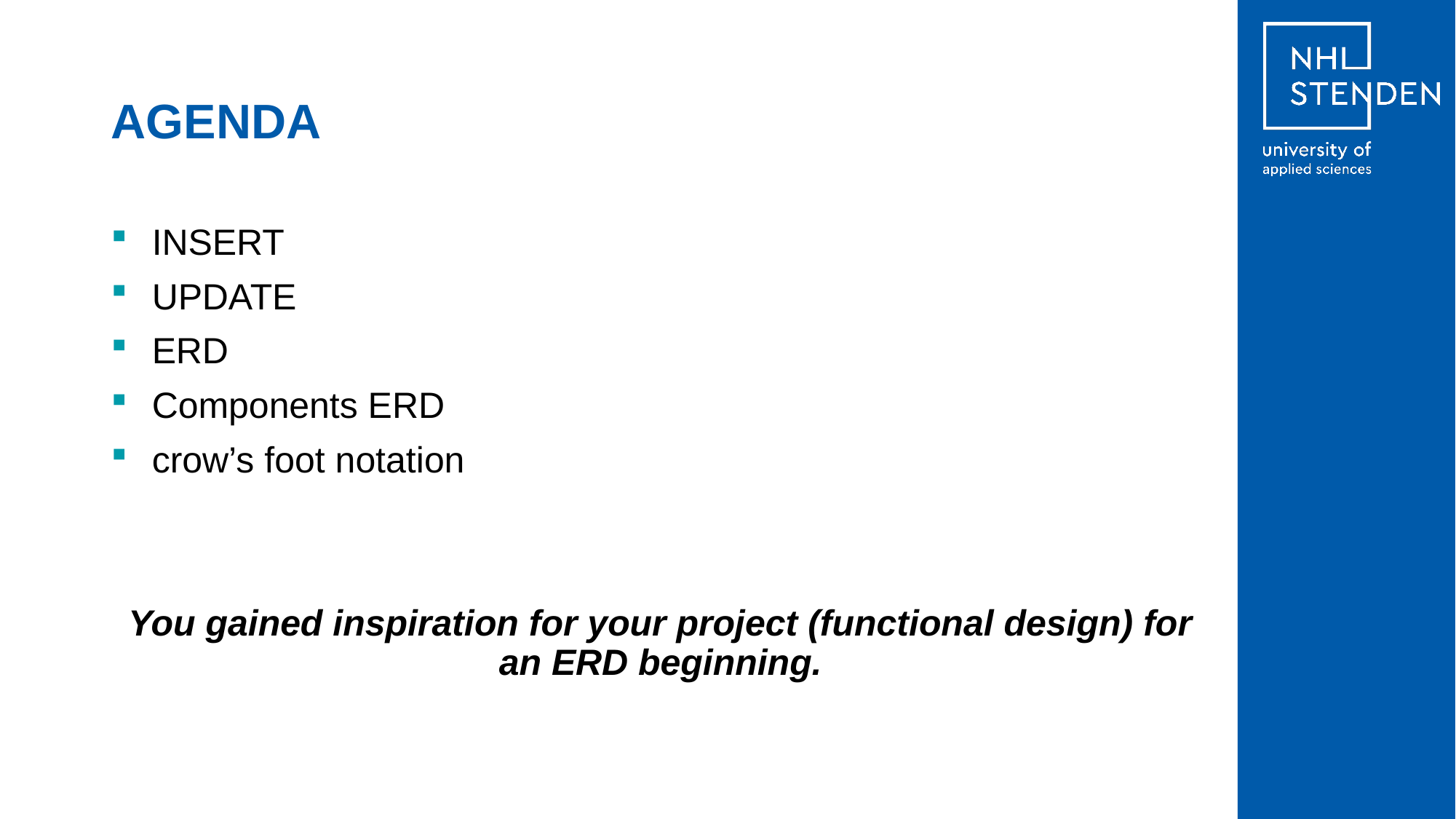

# AGENDA
INSERT
UPDATE
ERD
Components ERD
crow’s foot notation

You gained inspiration for your project (functional design) for an ERD beginning.